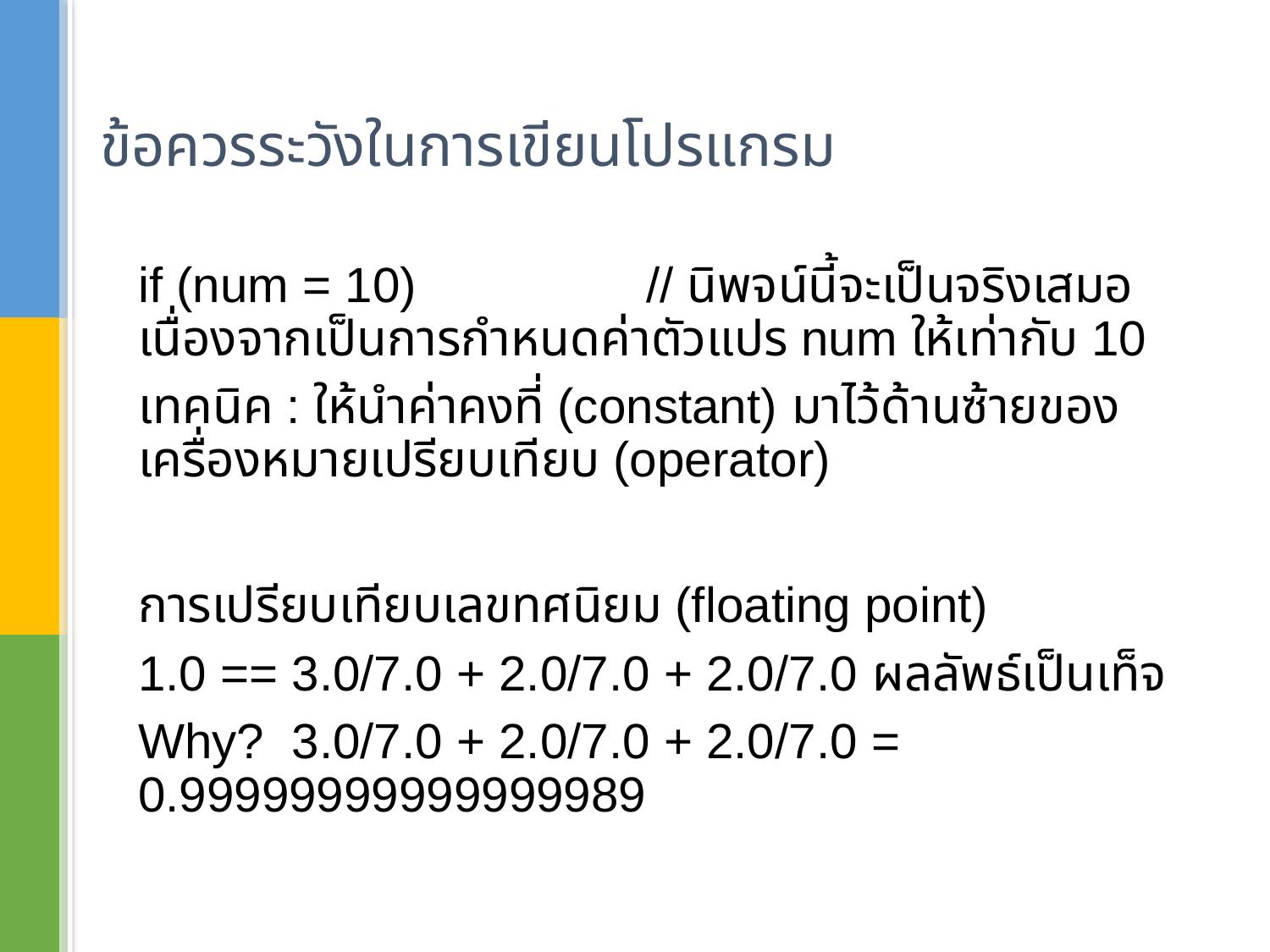

# ข้อควรระวังในการเขียนโปรแกรม
if (num = 10)		// นิพจน์นี้จะเป็นจริงเสมอ เนื่องจากเป็นการกำหนดค่าตัวแปร num ให้เท่ากับ 10
เทคนิค : ให้นำค่าคงที่ (constant) มาไว้ด้านซ้ายของเครื่องหมายเปรียบเทียบ (operator)

การเปรียบเทียบเลขทศนิยม (floating point)
1.0 == 3.0/7.0 + 2.0/7.0 + 2.0/7.0 ผลลัพธ์เป็นเท็จ
Why?  3.0/7.0 + 2.0/7.0 + 2.0/7.0 = 0.99999999999999989